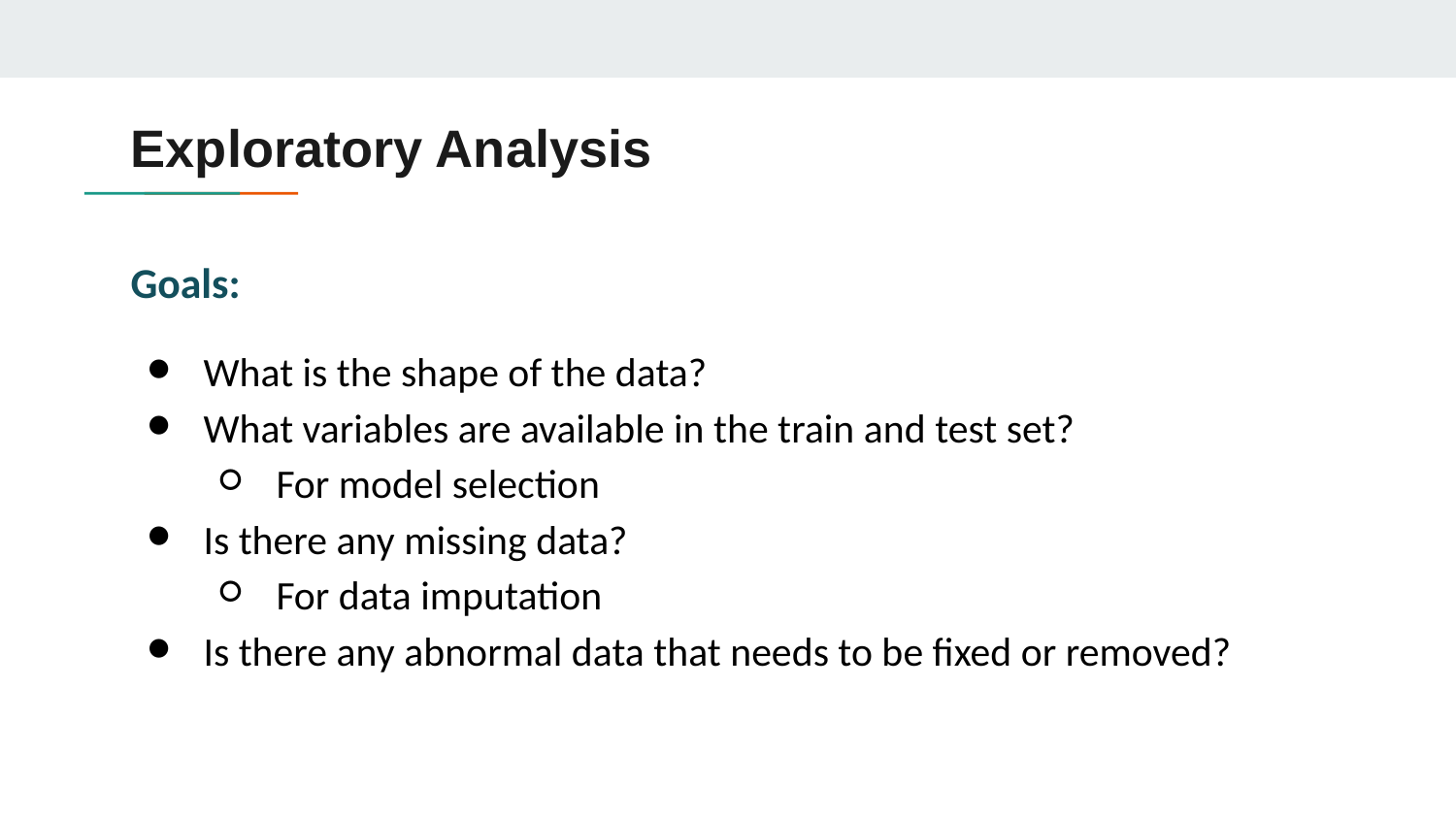

# Exploratory Analysis
Goals:
What is the shape of the data?
What variables are available in the train and test set?
For model selection
Is there any missing data?
For data imputation
Is there any abnormal data that needs to be fixed or removed?